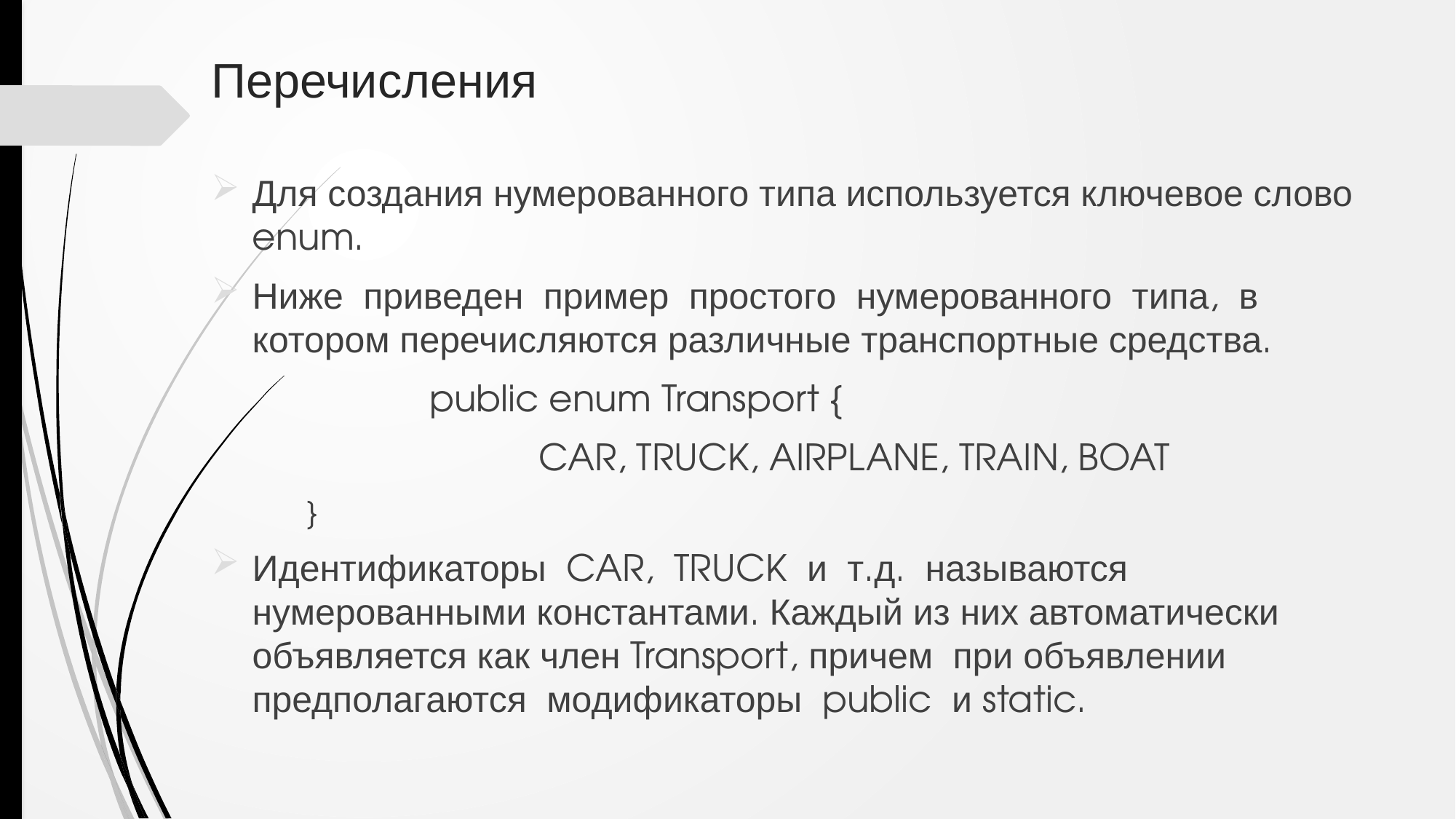

# Перечисления
Для создания нумерованного типа используется ключевое слово enum.
Ниже  приведен  пример  простого  нумерованного  типа,  в  котором перечисляются различные транспортные средства.
		public enum Transport {
			CAR, TRUCK, AIRPLANE, TRAIN, BOAT
}
Идентификаторы  CAR,  TRUCK  и  т.д.  называются  нумерованными константами. Каждый из них автоматически объявляется как член Transport, причем  при объявлении  предполагаются  модификаторы  public  и static.